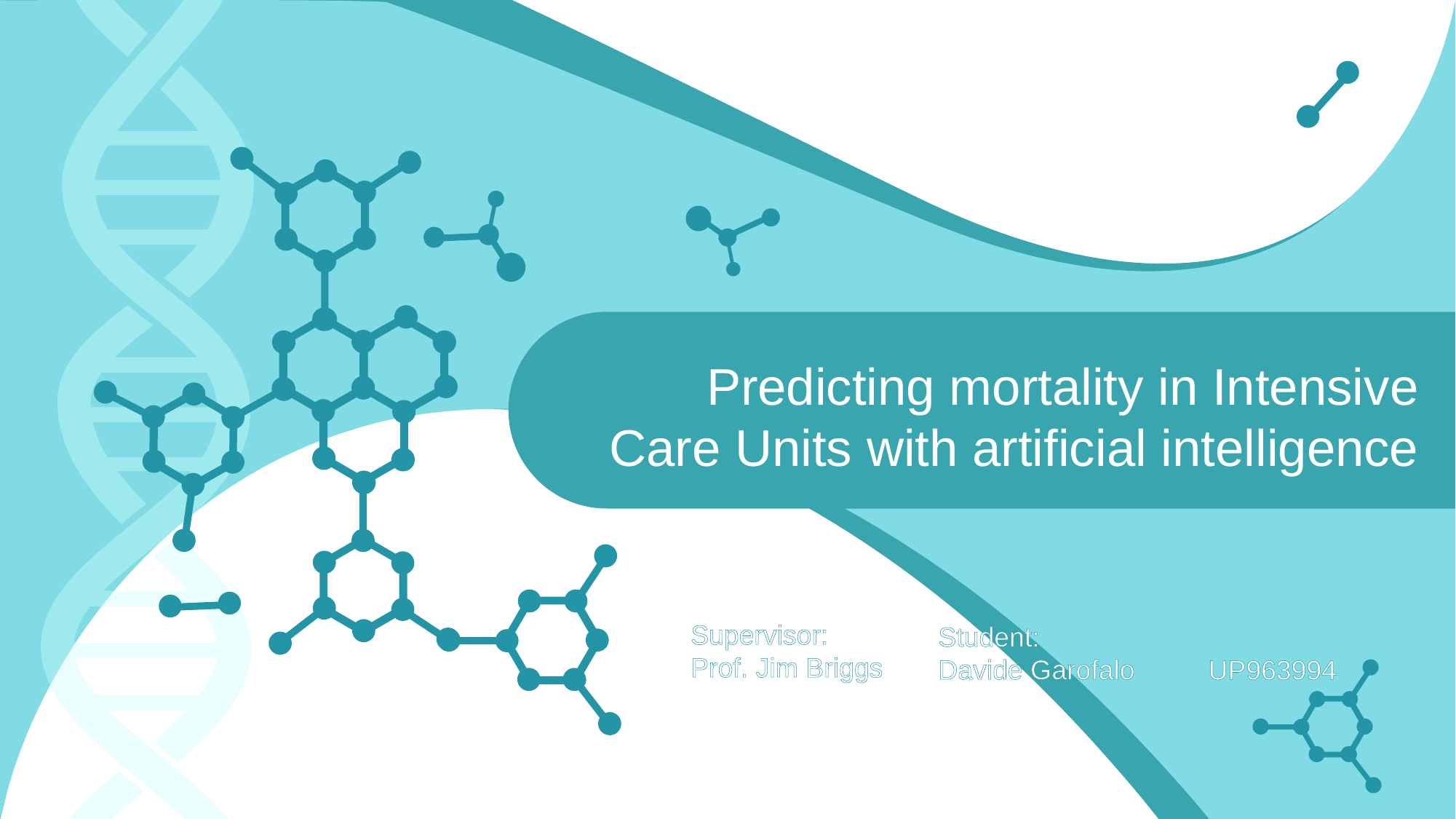

Predicting mortality in Intensive Care Units with artificial intelligence
Supervisor:
Prof. Jim Briggs
Student:
Davide Garofalo
UP963994